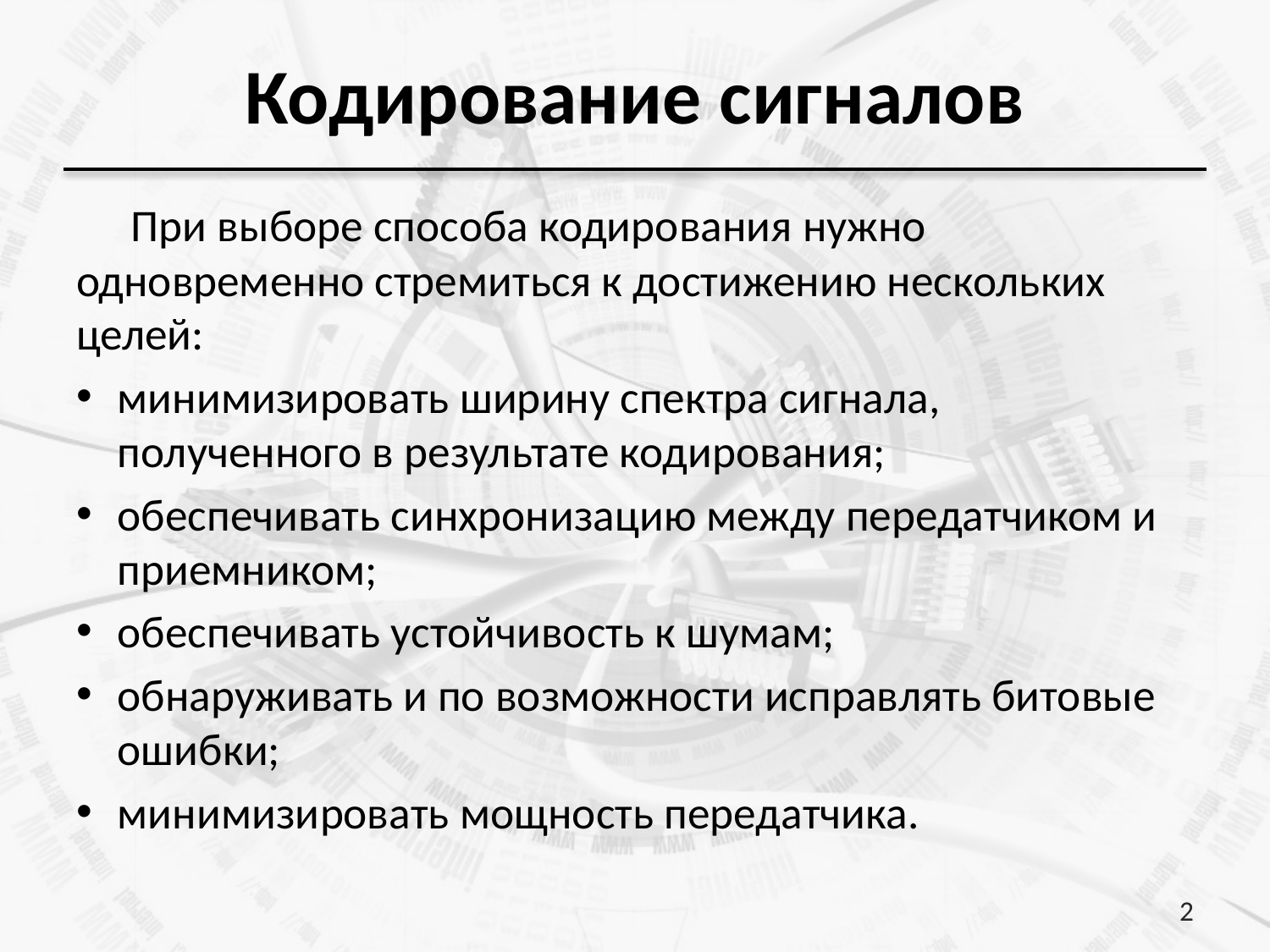

# Кодирование сигналов
При выборе способа кодирования нужно одновременно стремиться к достижению нескольких целей:
минимизировать ширину спектра сигнала, полученного в результате кодирования;
обеспечивать синхронизацию между передатчиком и приемником;
обеспечивать устойчивость к шумам;
обнаруживать и по возможности исправлять битовые ошибки;
минимизировать мощность передатчика.

2